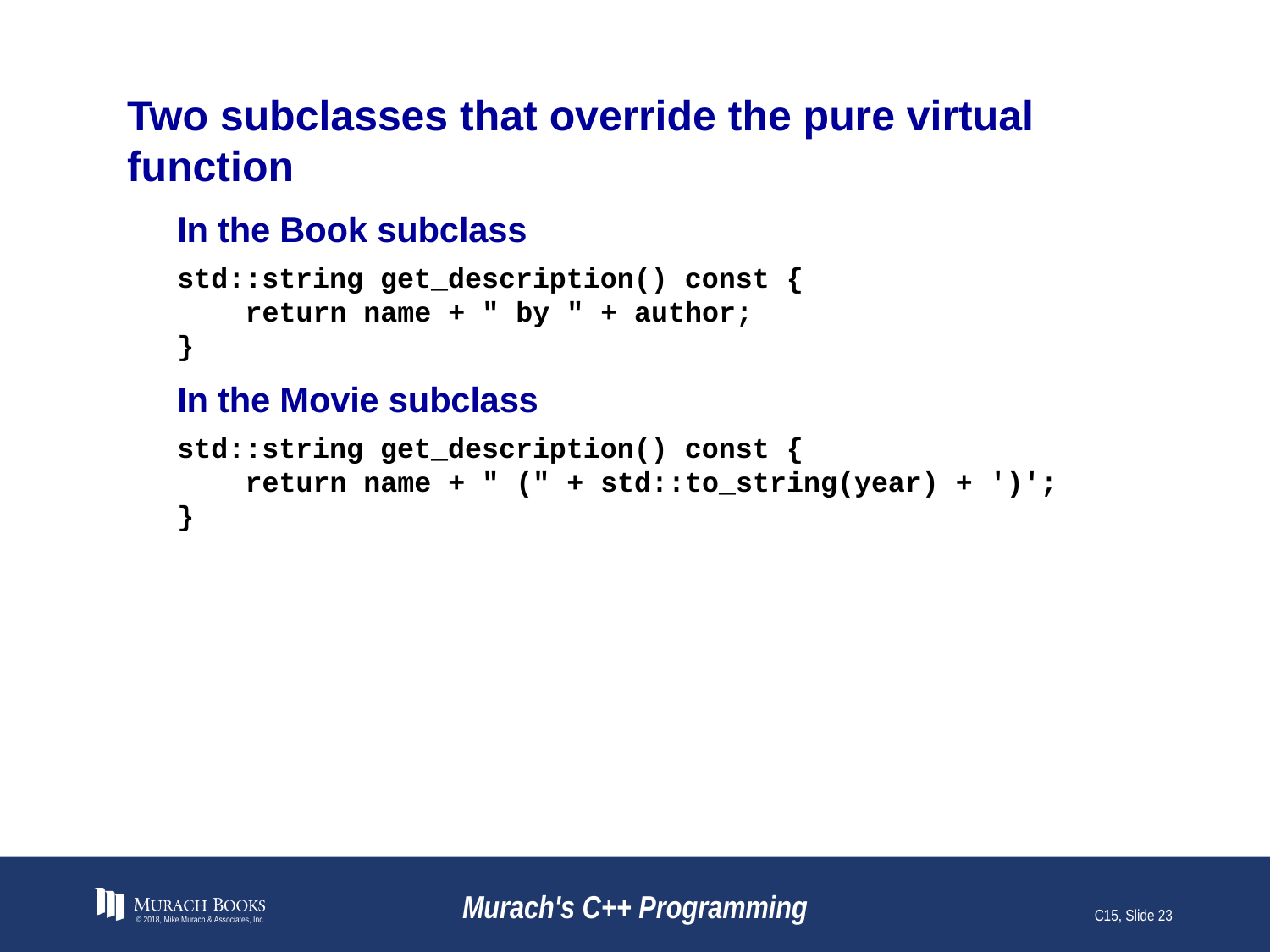

# Two subclasses that override the pure virtual function
In the Book subclass
std::string get_description() const {
    return name + " by " + author;
}
In the Movie subclass
std::string get_description() const {
    return name + " (" + std::to_string(year) + ')';
}

© 2018, Mike Murach & Associates, Inc.
Murach's C++ Programming

C15, Slide 23